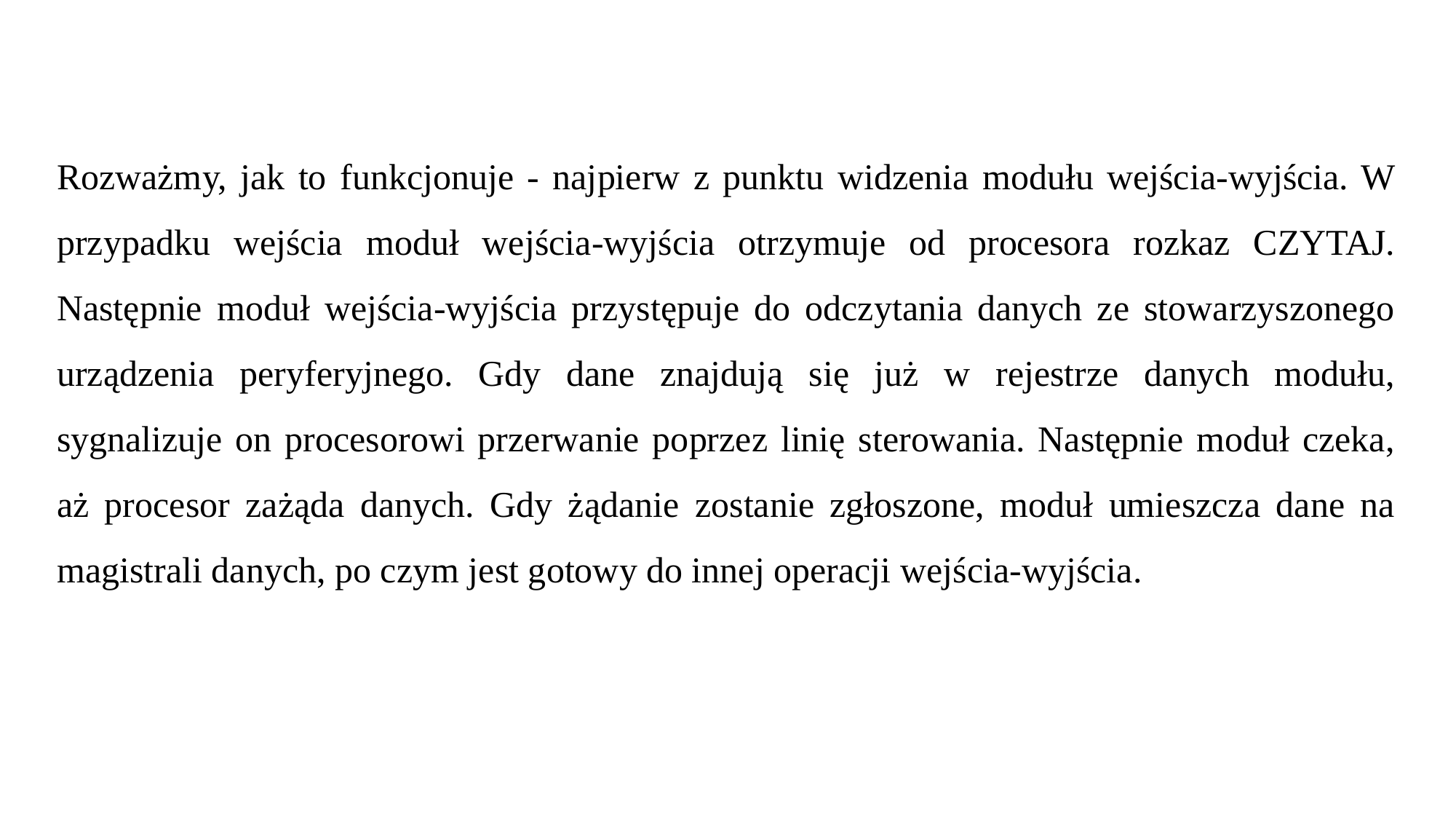

Rozważmy, jak to funkcjonuje - najpierw z punktu widzenia modułu wejścia-wyjścia. W przypadku wejścia moduł wejścia-wyjścia otrzymuje od procesora rozkaz CZYTAJ. Następnie moduł wejścia-wyjścia przystępuje do odczytania danych ze stowarzyszonego urządzenia peryferyjnego. Gdy dane znajdują się już w rejestrze danych modułu, sygnalizuje on procesorowi przerwanie poprzez linię sterowania. Następnie moduł czeka, aż procesor zażąda danych. Gdy żądanie zostanie zgłoszone, moduł umieszcza dane na magistrali danych, po czym jest gotowy do innej operacji wejścia-wyjścia.